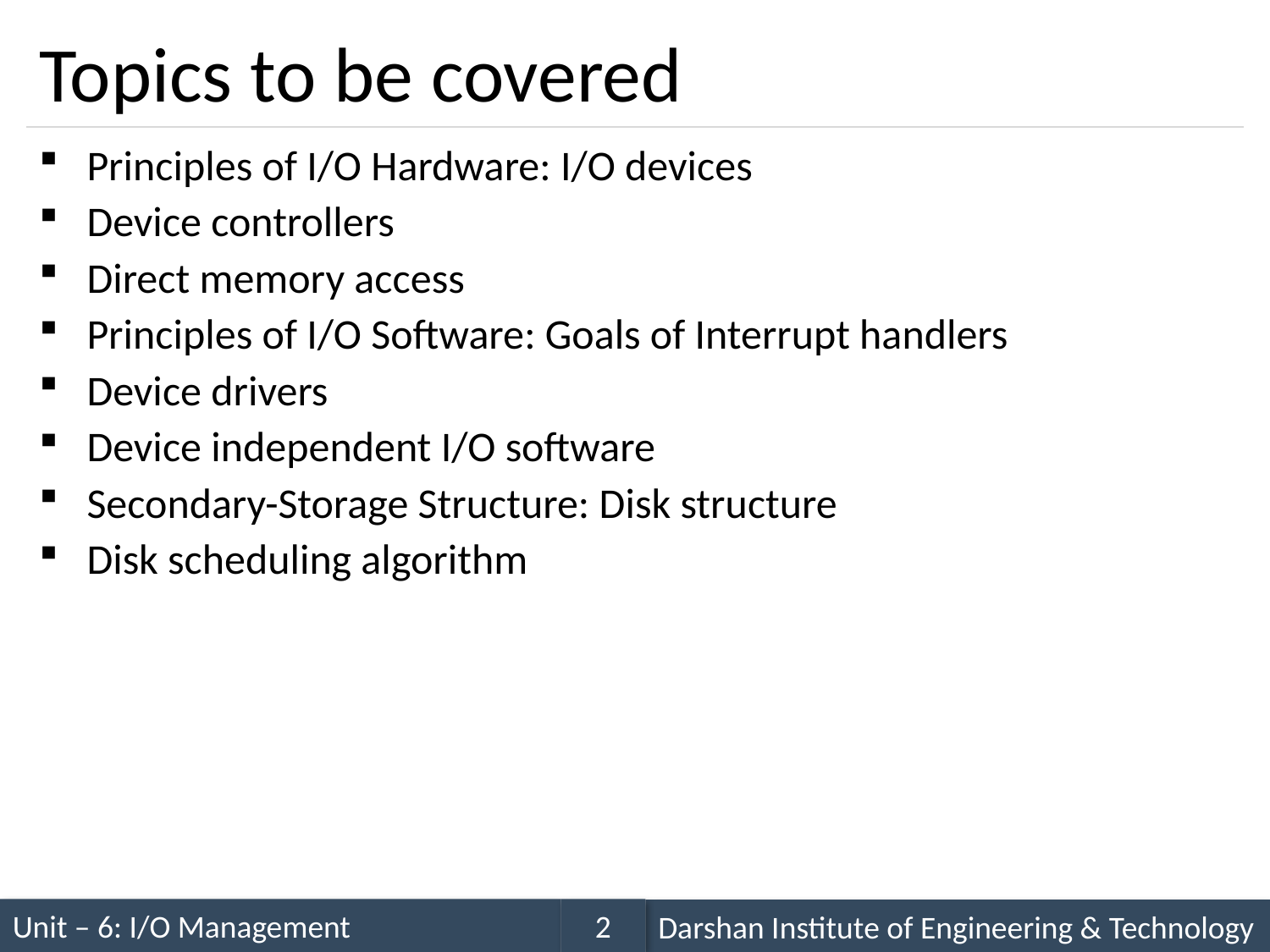

# Topics to be covered
Principles of I/O Hardware: I/O devices
Device controllers
Direct memory access
Principles of I/O Software: Goals of Interrupt handlers
Device drivers
Device independent I/O software
Secondary-Storage Structure: Disk structure
Disk scheduling algorithm